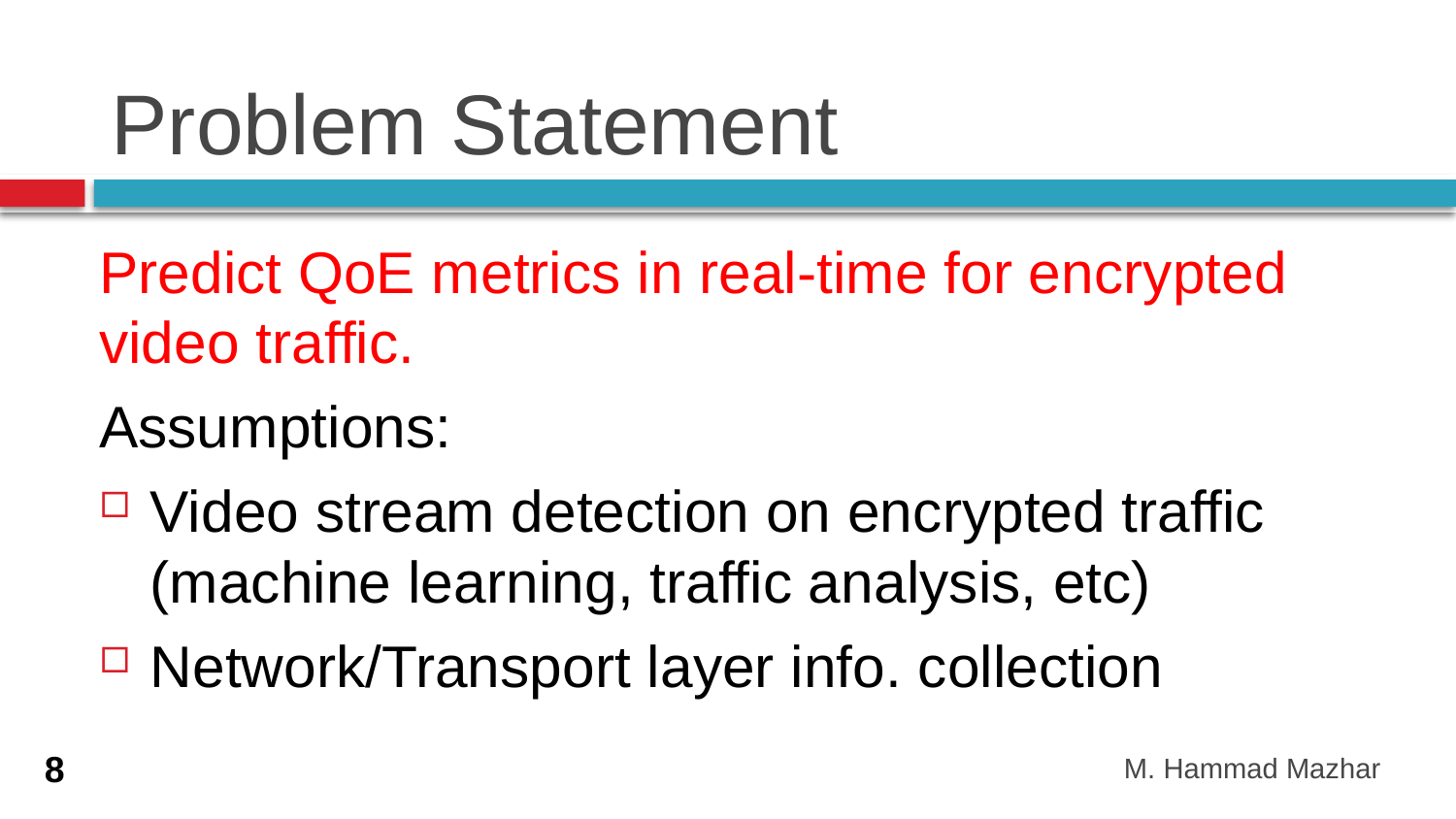

# Problem Statement
Predict QoE metrics in real-time for encrypted video traffic.
Assumptions:
Video stream detection on encrypted traffic (machine learning, traffic analysis, etc)
Network/Transport layer info. collection
M. Hammad Mazhar
8